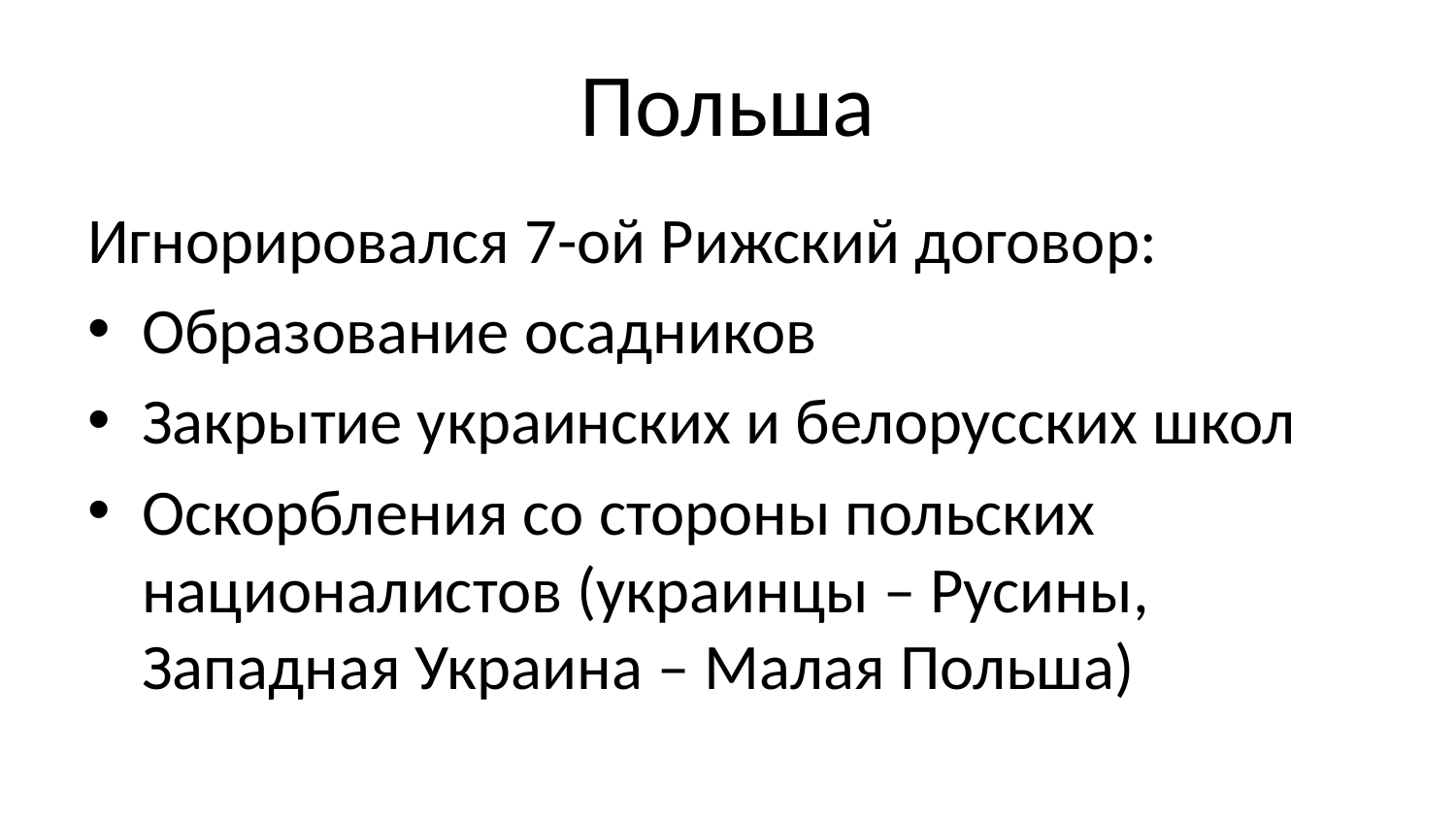

# Польша
Игнорировался 7-ой Рижский договор:
Образование осадников
Закрытие украинских и белорусских школ
Оскорбления со стороны польских националистов (украинцы – Русины, Западная Украина – Малая Польша)